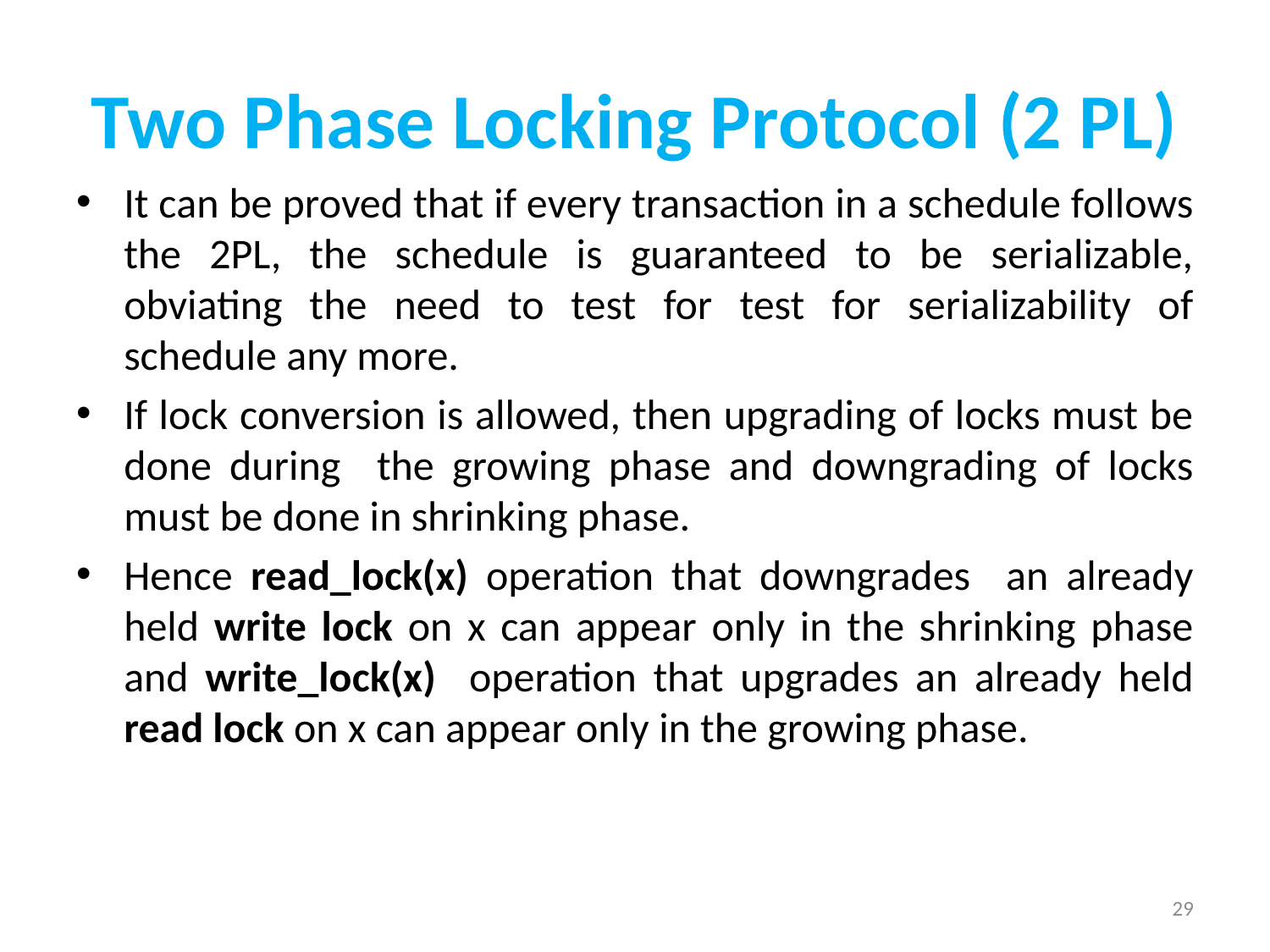

# Two Phase Locking Protocol (2 PL)
It can be proved that if every transaction in a schedule follows the 2PL, the schedule is guaranteed to be serializable, obviating the need to test for test for serializability of schedule any more.
If lock conversion is allowed, then upgrading of locks must be done during  the growing phase and downgrading of locks must be done in shrinking phase.
Hence read_lock(x) operation that downgrades  an already held write lock on x can appear only in the shrinking phase and write_lock(x)  operation that upgrades an already held read lock on x can appear only in the growing phase.
29